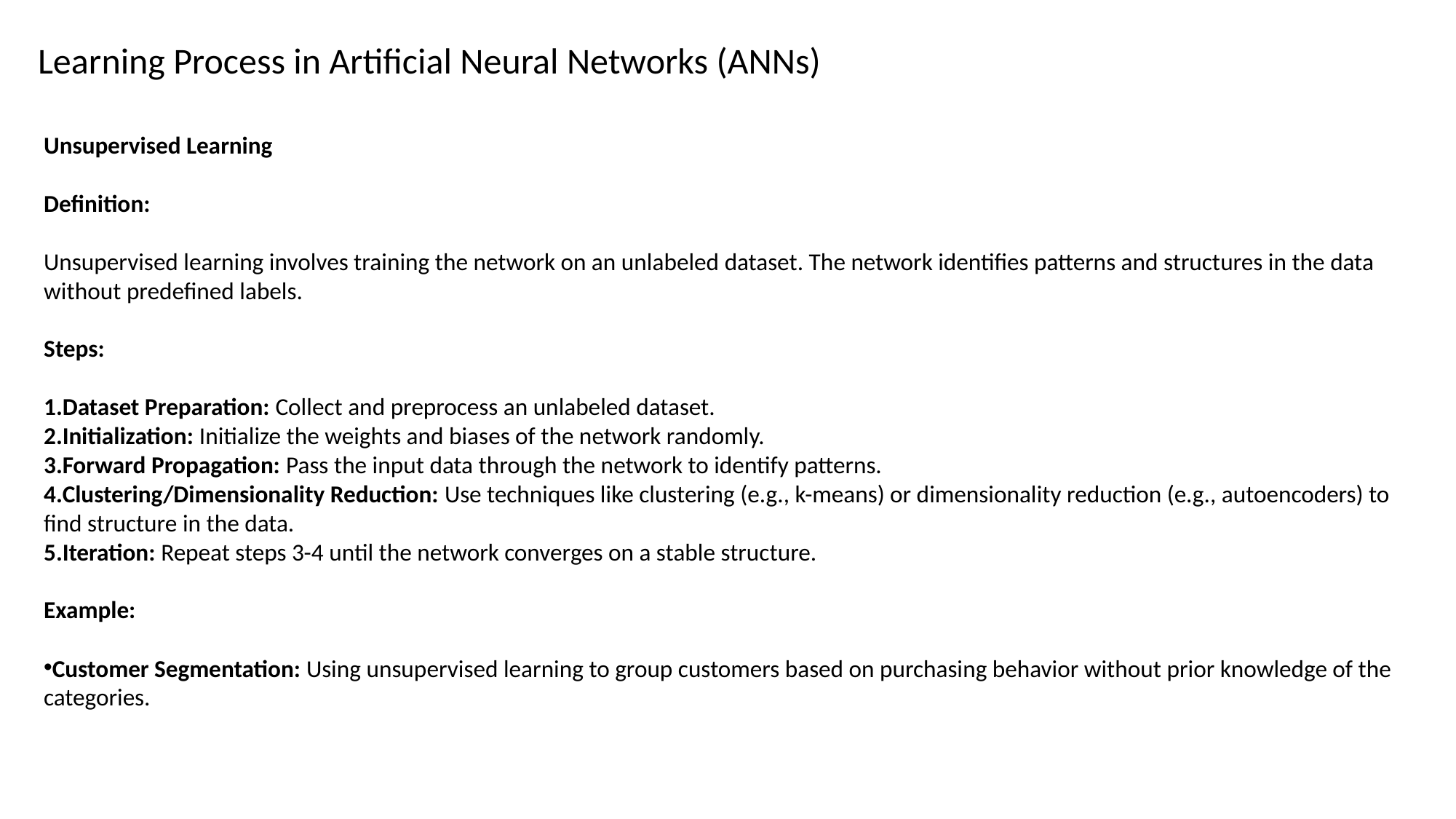

# Learning Process in Artificial Neural Networks (ANNs)
Unsupervised Learning

Definition:

Unsupervised learning involves training the network on an unlabeled dataset. The network identifies patterns and structures in the data without predefined labels.

Steps:

Dataset Preparation: Collect and preprocess an unlabeled dataset.
Initialization: Initialize the weights and biases of the network randomly.
Forward Propagation: Pass the input data through the network to identify patterns.
Clustering/Dimensionality Reduction: Use techniques like clustering (e.g., k-means) or dimensionality reduction (e.g., autoencoders) to find structure in the data.
Iteration: Repeat steps 3-4 until the network converges on a stable structure.

Example:

Customer Segmentation: Using unsupervised learning to group customers based on purchasing behavior without prior knowledge of the categories.